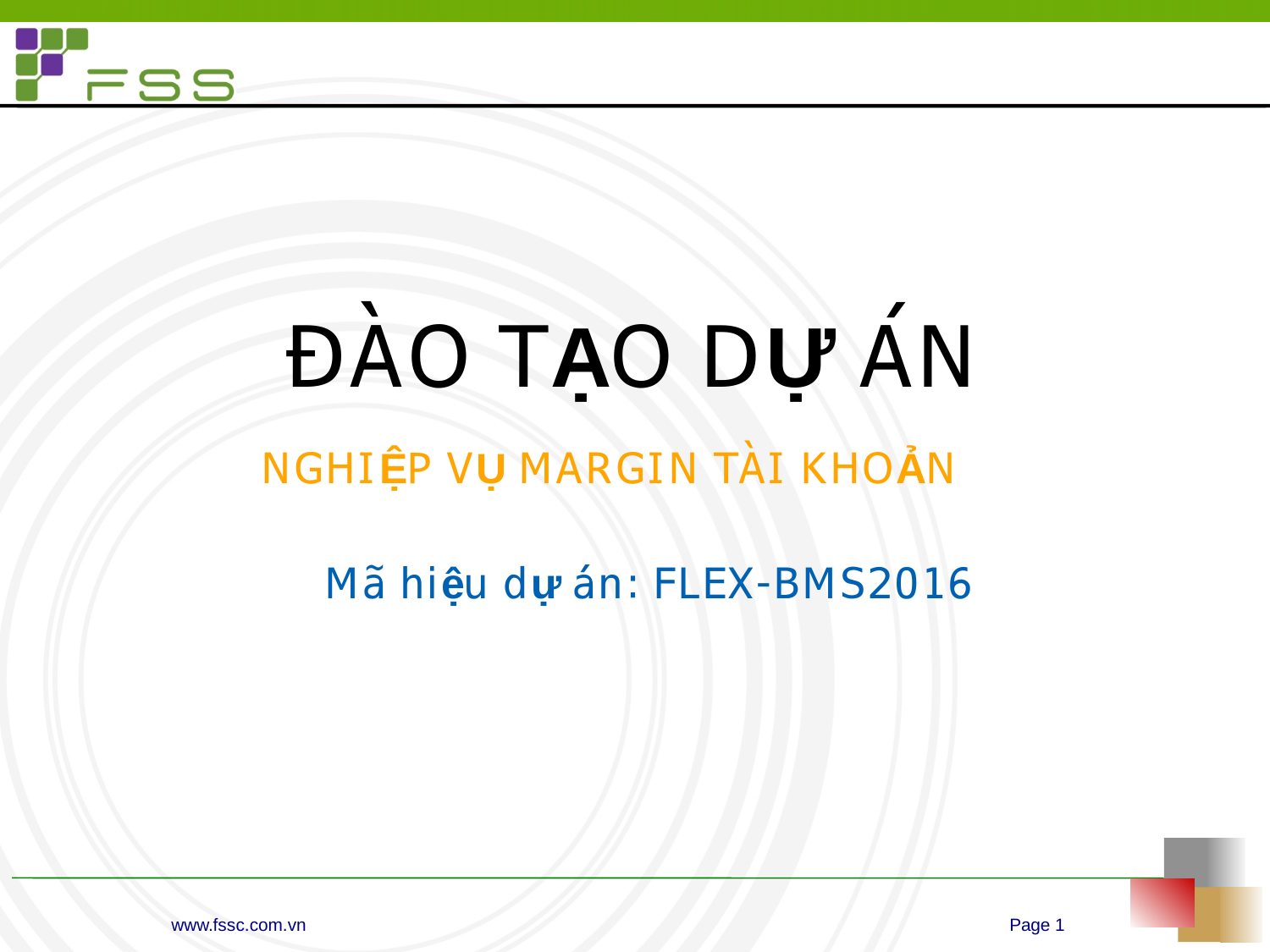

ĐÀO TẠO DỰ ÁN

NGHIỆP VỤ MARGIN TÀI KHOẢN
Mã hiệu dự án: FLEX-BMS2016